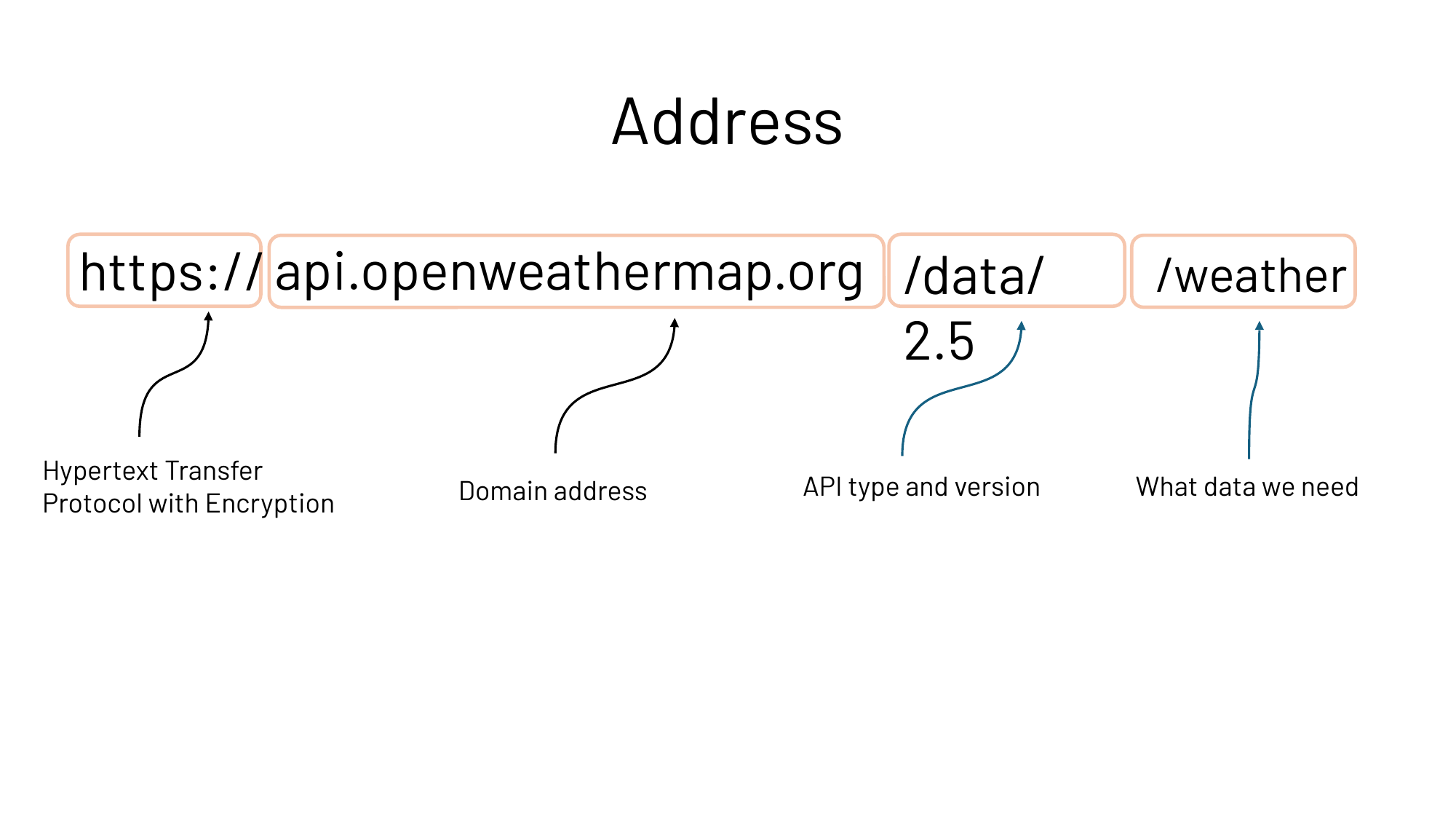

# Address
api.openweathermap.org
https://

/data/2.5

/weather
Hypertext Transfer Protocol with Encryption
API type and version
What data we need
Domain address